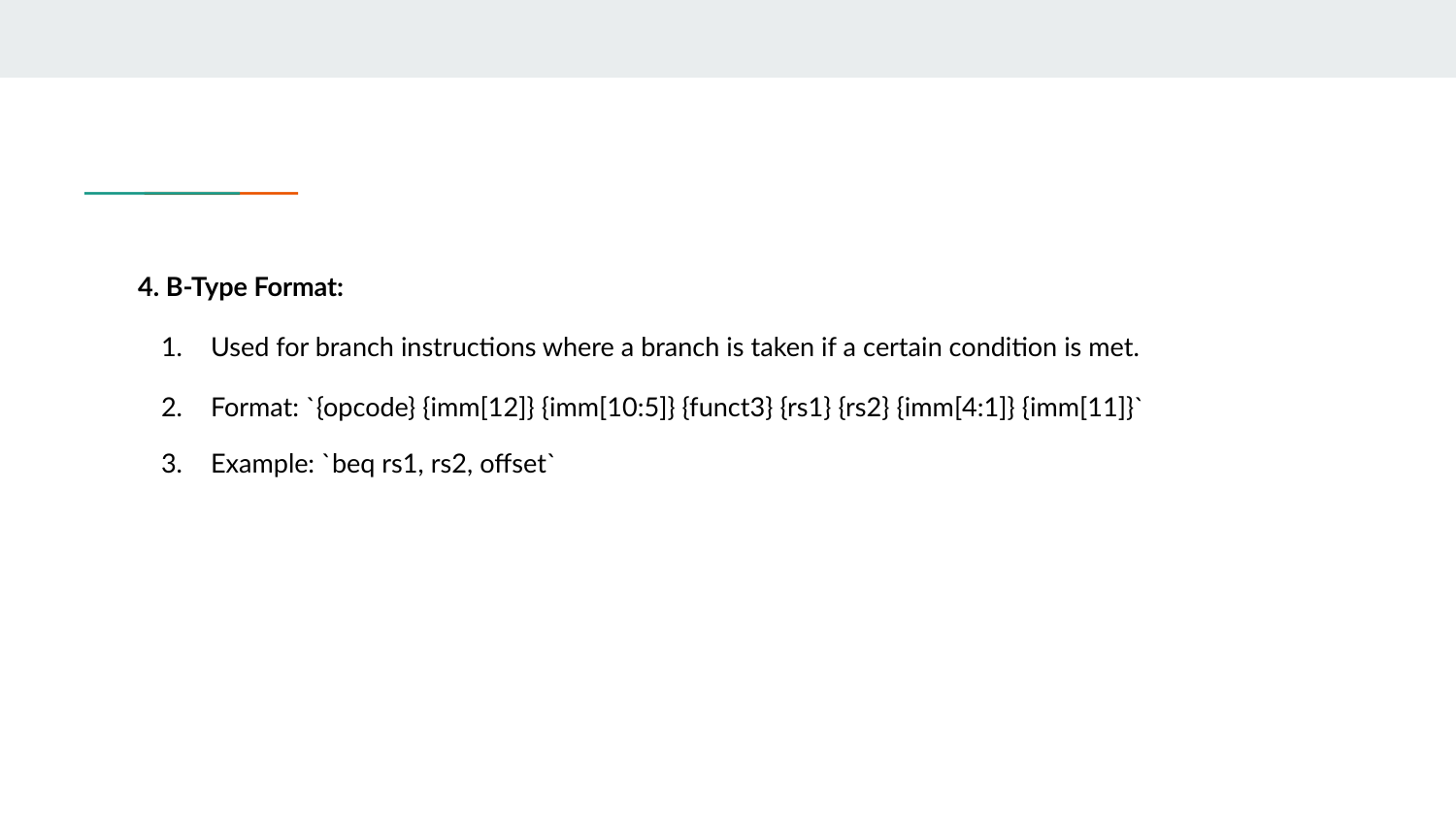

4. B-Type Format:
Used for branch instructions where a branch is taken if a certain condition is met.
Format: `{opcode} {imm[12]} {imm[10:5]} {funct3} {rs1} {rs2} {imm[4:1]} {imm[11]}`
Example: `beq rs1, rs2, offset`